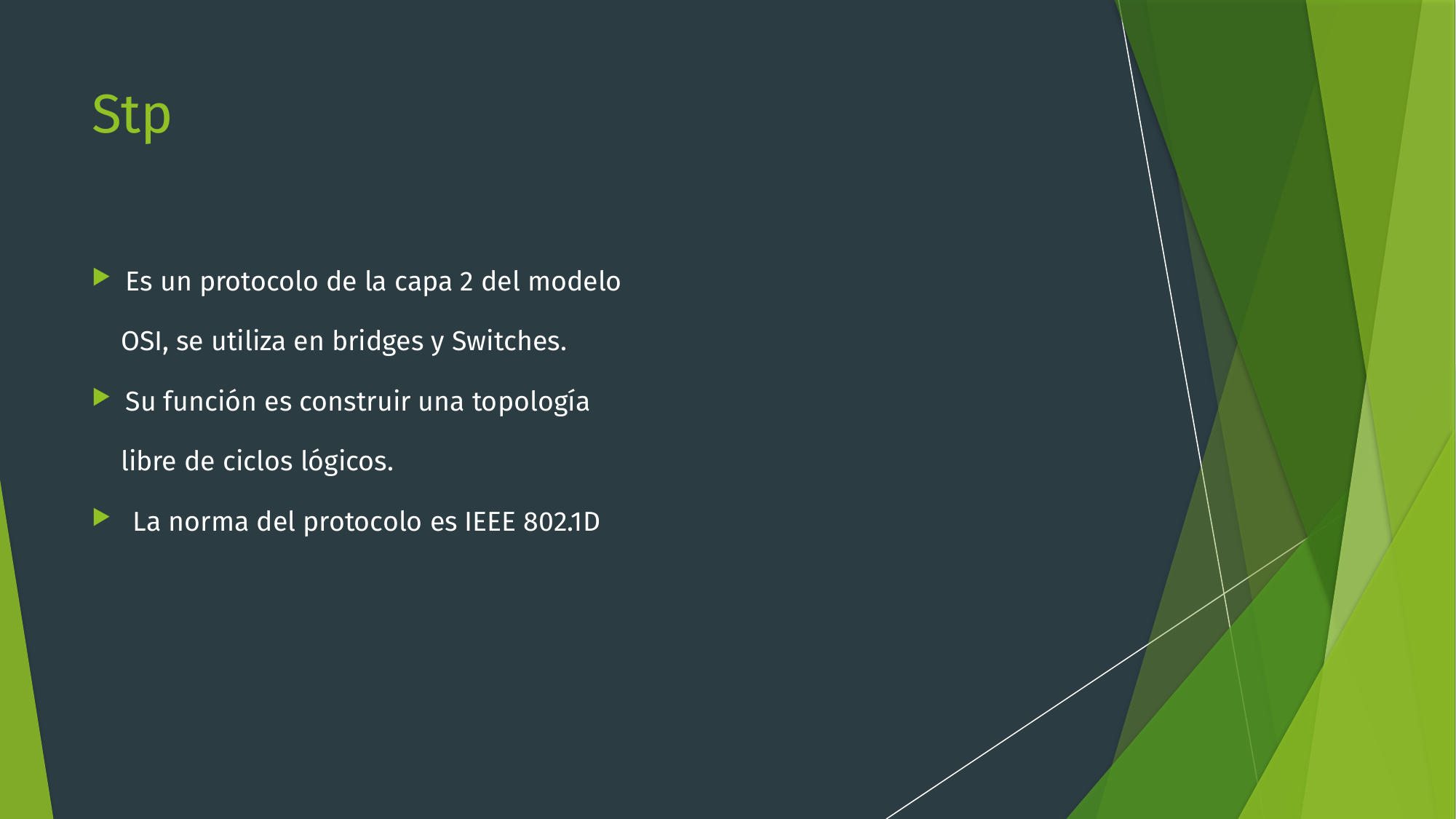

# Stp
Es un protocolo de la capa 2 del modelo
    OSI, se utiliza en bridges y Switches.
Su función es construir una topología
    libre de ciclos lógicos.
 La norma del protocolo es IEEE 802.1D